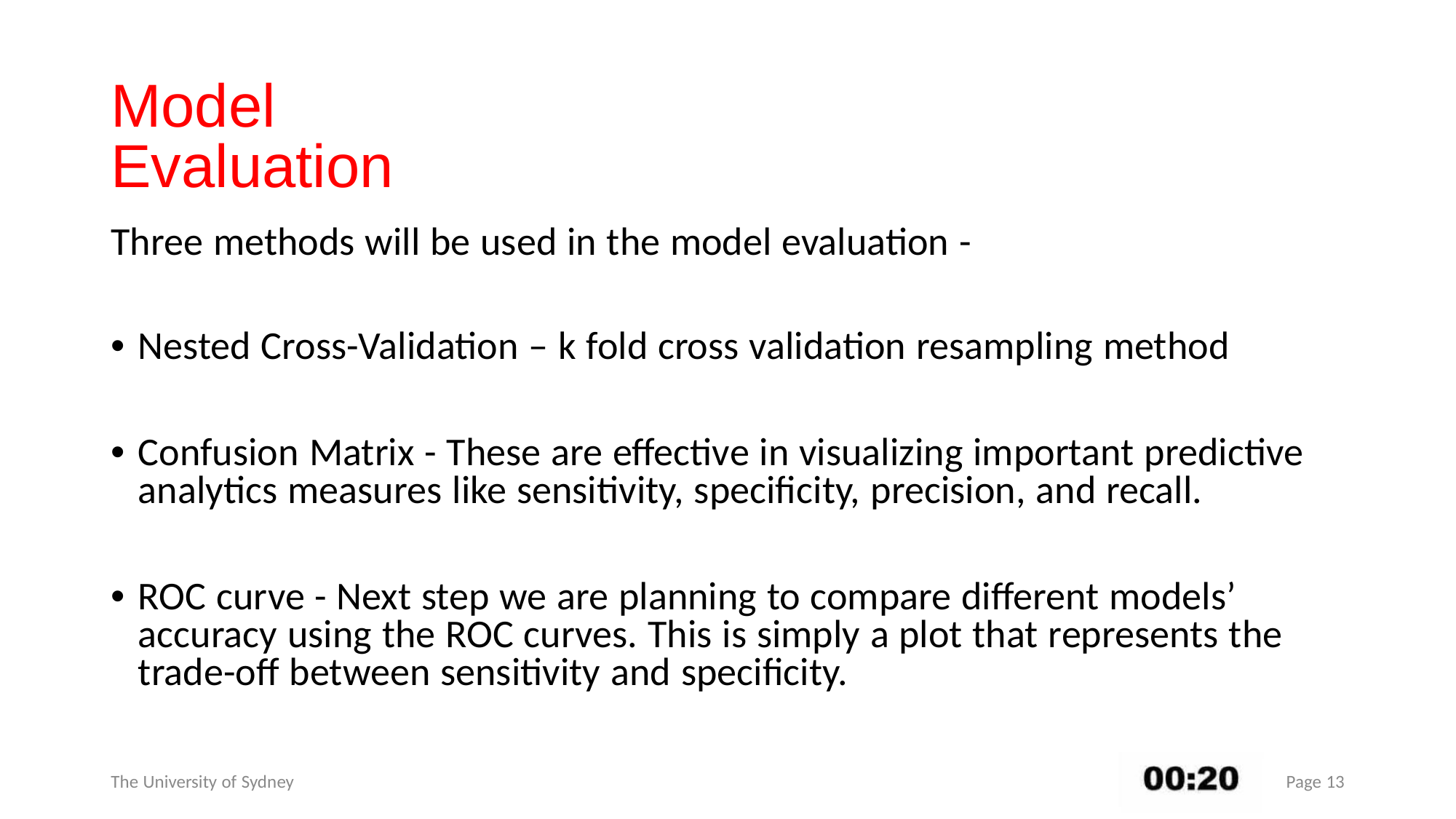

Model Evaluation
Three methods will be used in the model evaluation -
• Nested Cross-Validation – k fold cross validation resampling method
• Confusion Matrix - These are effective in visualizing important predictive
analytics measures like sensitivity, specificity, precision, and recall.
• ROC curve - Next step we are planning to compare different models’
accuracy using the ROC curves. This is simply a plot that represents the
trade-off between sensitivity and specificity.
The University of Sydney
Page 13